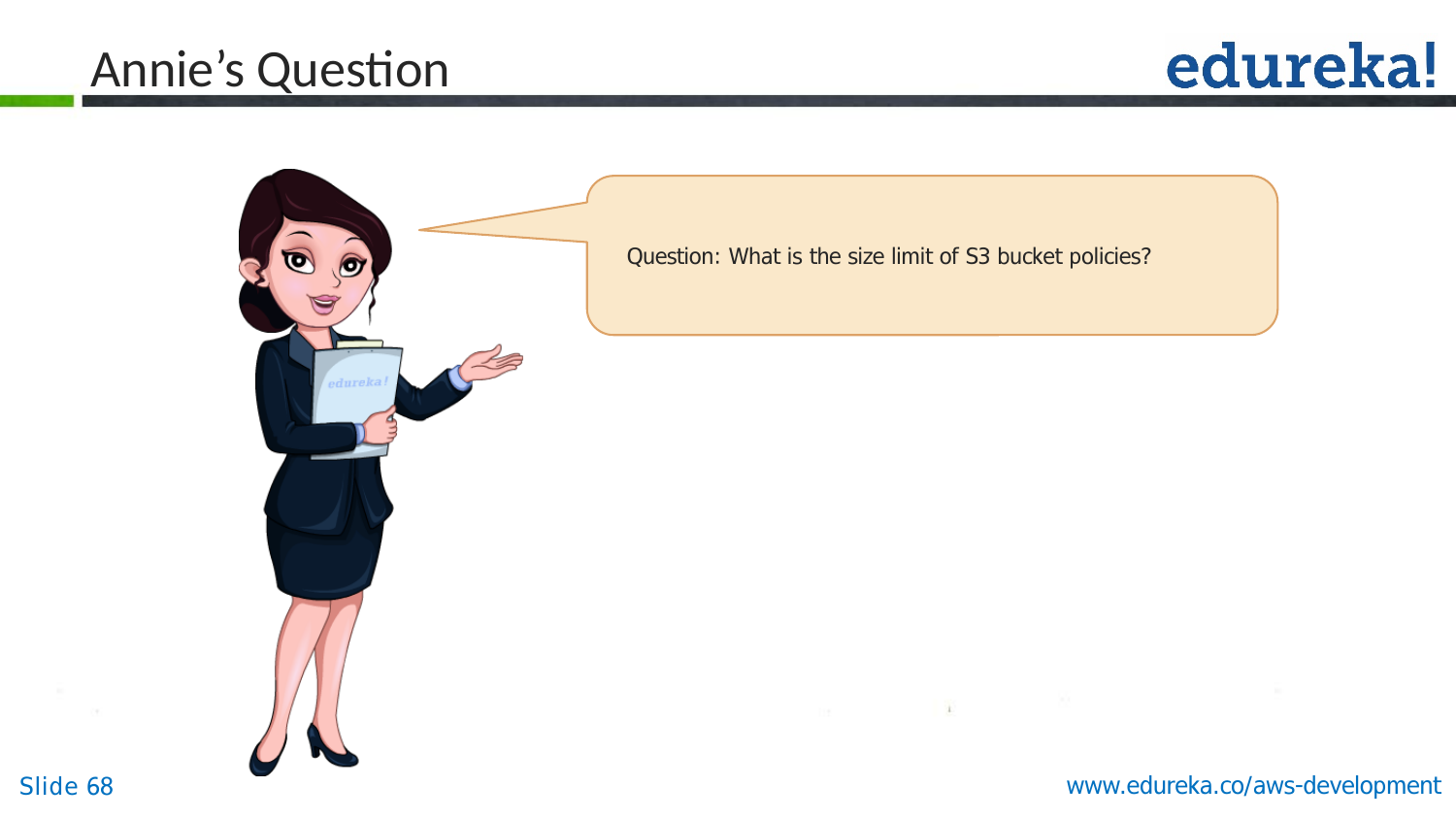

# Annie’s Question

Question: What is the size limit of S3 bucket policies?